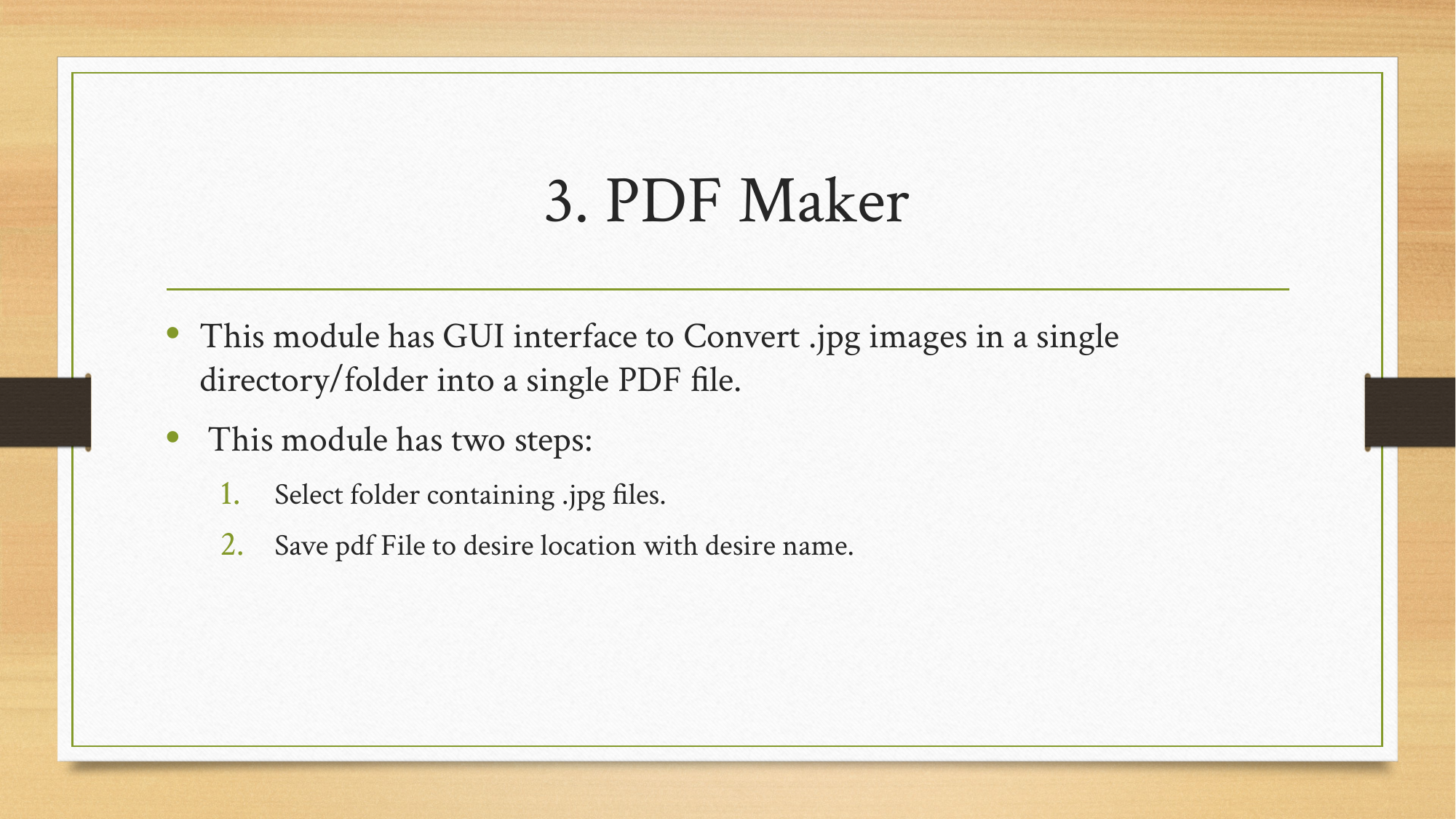

# 3. PDF Maker
This module has GUI interface to Convert .jpg images in a single directory/folder into a single PDF file.
 This module has two steps:
Select folder containing .jpg files.
Save pdf File to desire location with desire name.